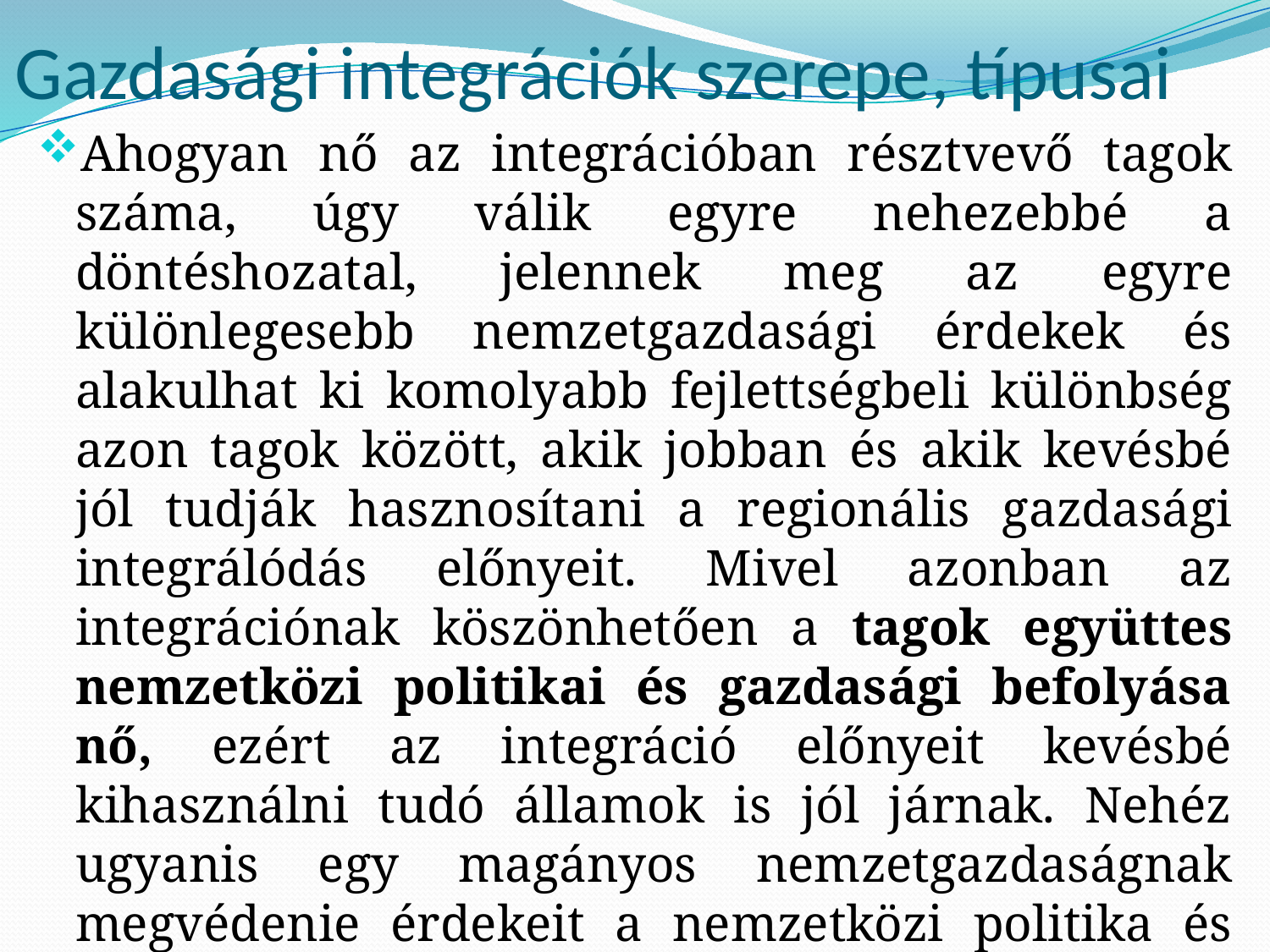

# Gazdasági integrációk szerepe, típusai
Ahogyan nő az integrációban résztvevő tagok száma, úgy válik egyre nehezebbé a döntéshozatal, jelennek meg az egyre különlegesebb nemzetgazdasági érdekek és alakulhat ki komolyabb fejlettségbeli különbség azon tagok között, akik jobban és akik kevésbé jól tudják hasznosítani a regionális gazdasági integrálódás előnyeit. Mivel azonban az integrációnak köszönhetően a tagok együttes nemzetközi politikai és gazdasági befolyása nő, ezért az integráció előnyeit kevésbé kihasználni tudó államok is jól járnak. Nehéz ugyanis egy magányos nemzetgazdaságnak megvédenie érdekeit a nemzetközi politika és gazdaság porondján.